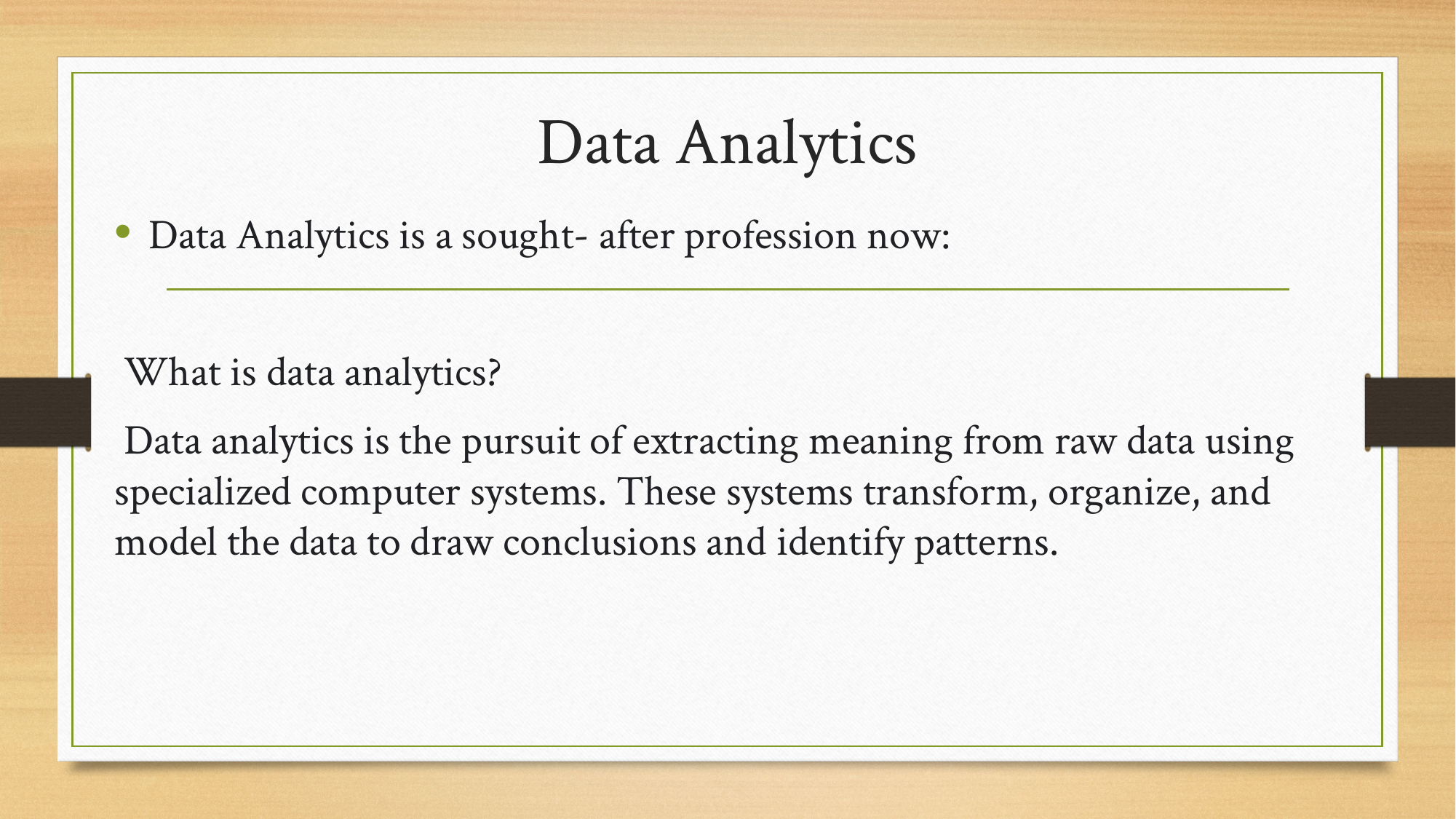

# Data Analytics
Data Analytics is a sought- after profession now:

 What is data analytics?
 Data analytics is the pursuit of extracting meaning from raw data using specialized computer systems. These systems transform, organize, and model the data to draw conclusions and identify patterns.